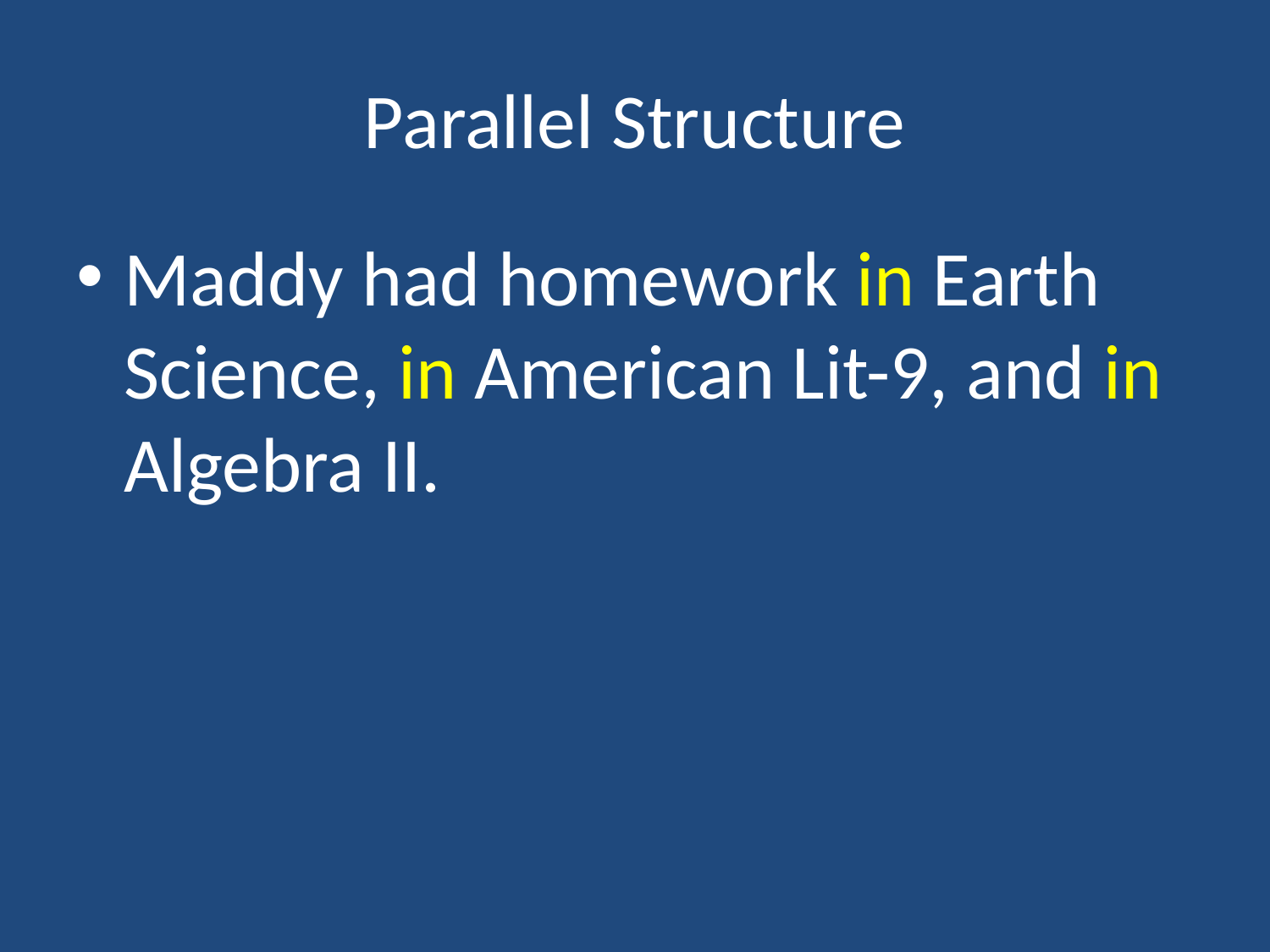

# Parallel Structure
Maddy had homework in Earth Science, in American Lit-9, and in Algebra II.